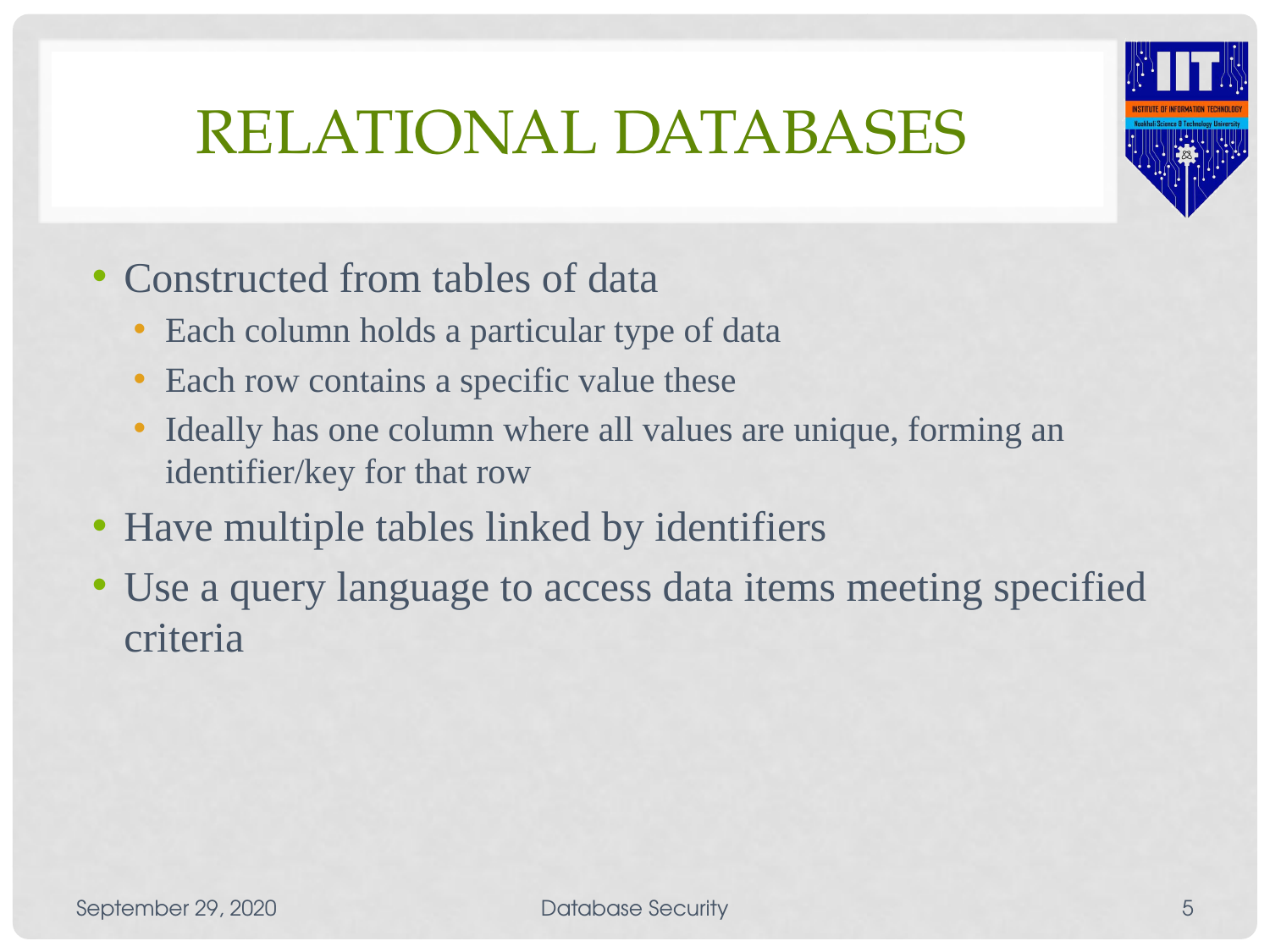

# Relational Databases
Constructed from tables of data
Each column holds a particular type of data
Each row contains a specific value these
Ideally has one column where all values are unique, forming an identifier/key for that row
Have multiple tables linked by identifiers
Use a query language to access data items meeting specified criteria
September 29, 2020
Database Security
5